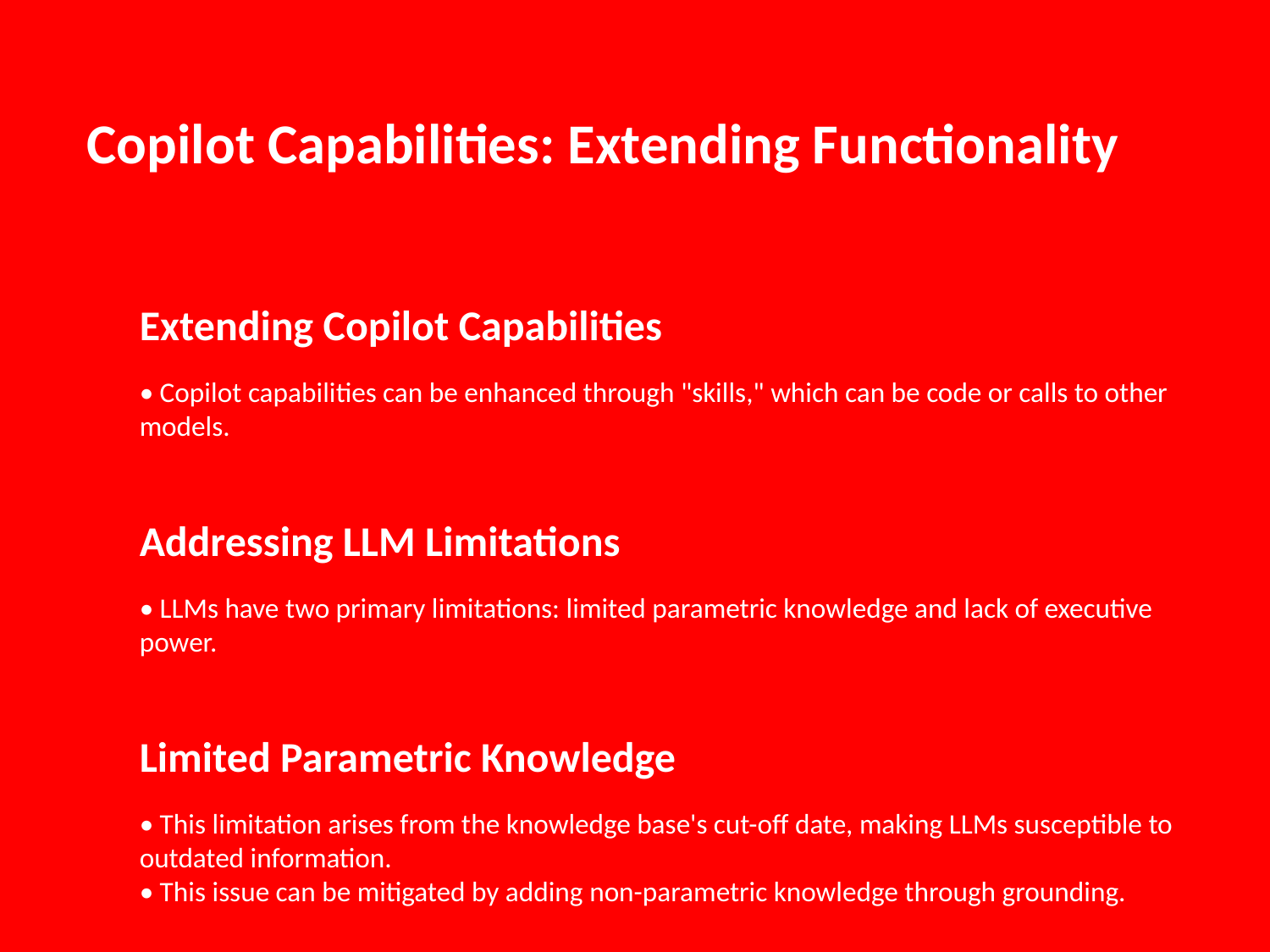

Copilot Capabilities: Extending Functionality

Extending Copilot Capabilities

• Copilot capabilities can be enhanced through "skills," which can be code or calls to other models.

Addressing LLM Limitations

• LLMs have two primary limitations: limited parametric knowledge and lack of executive power.

Limited Parametric Knowledge

• This limitation arises from the knowledge base's cut-off date, making LLMs susceptible to outdated information.
• This issue can be mitigated by adding non-parametric knowledge through grounding.

Slide 7